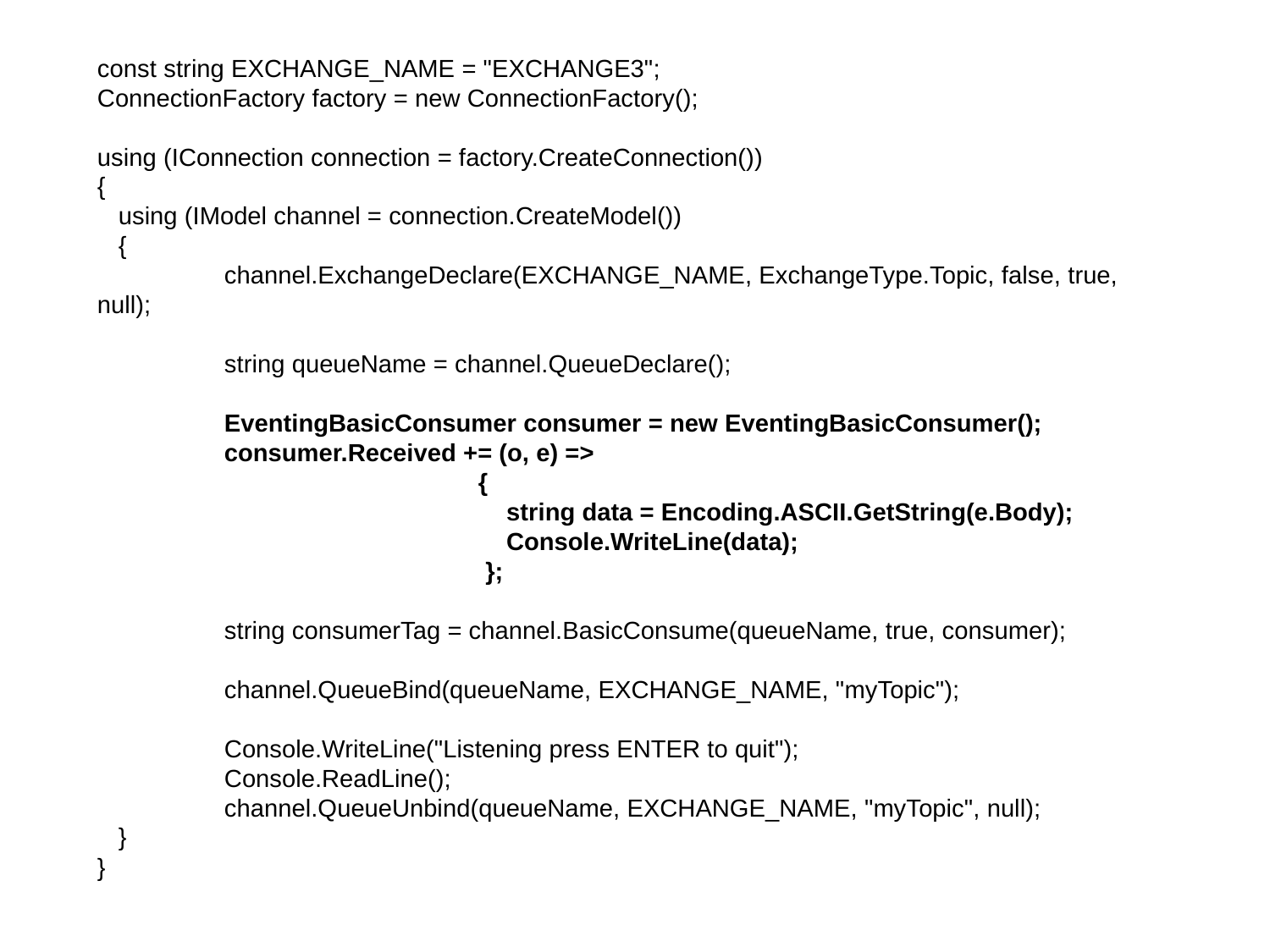

const string EXCHANGE_NAME = "EXCHANGE3";
ConnectionFactory factory = new ConnectionFactory();

using (IConnection connection = factory.CreateConnection())
{
   using (IModel channel = connection.CreateModel())
   {
	channel.ExchangeDeclare(EXCHANGE_NAME, ExchangeType.Topic, false, true, null);

	string queueName = channel.QueueDeclare();

	EventingBasicConsumer consumer = new EventingBasicConsumer();
	consumer.Received += (o, e) =>
			{
			    string data = Encoding.ASCII.GetString(e.Body);
			    Console.WriteLine(data);
			 };

	string consumerTag = channel.BasicConsume(queueName, true, consumer);

	channel.QueueBind(queueName, EXCHANGE_NAME, "myTopic");

	Console.WriteLine("Listening press ENTER to quit");
	Console.ReadLine();
	channel.QueueUnbind(queueName, EXCHANGE_NAME, "myTopic", null);
   }
}